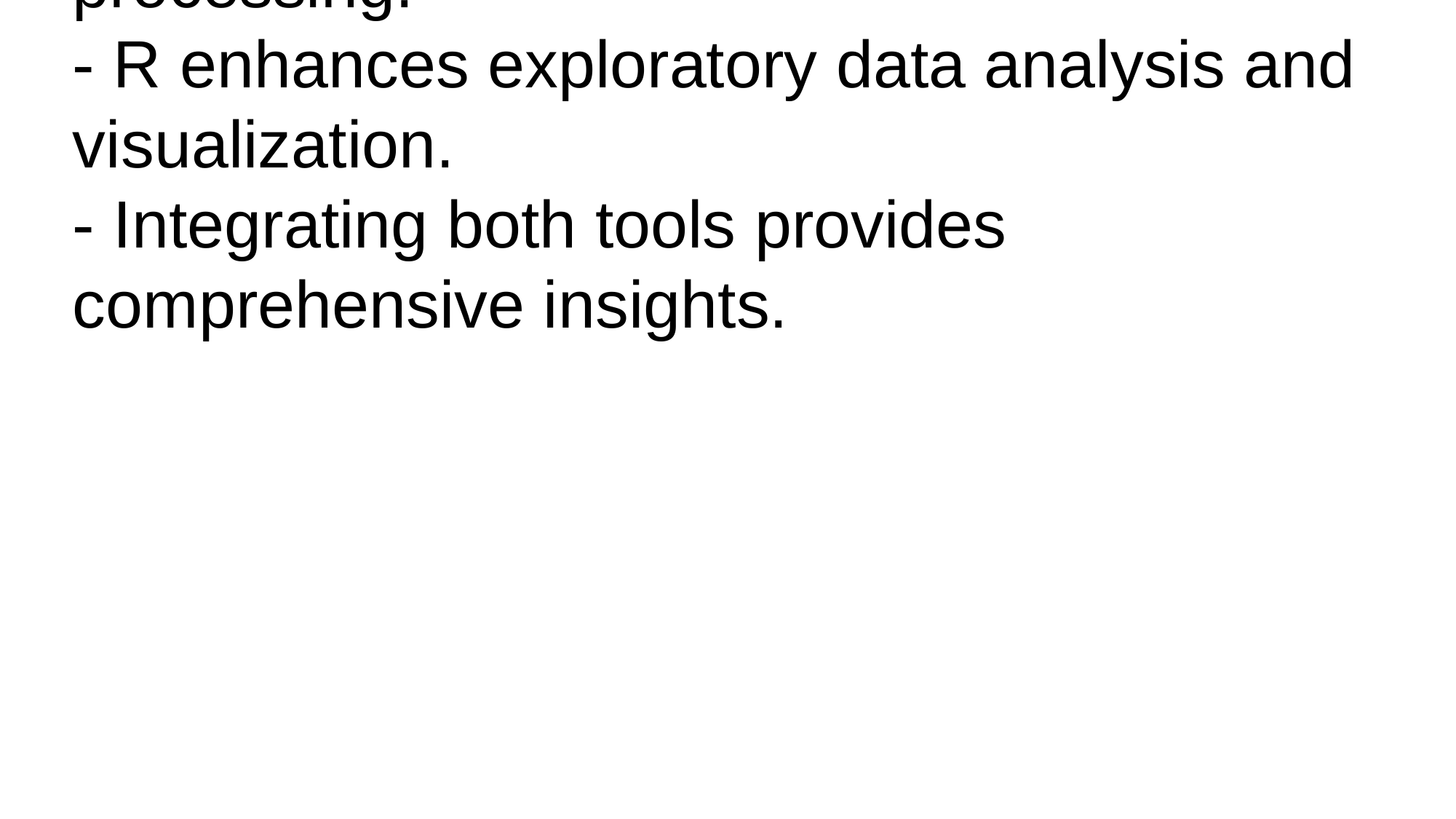

# - QIIME2 enables robust microbial data processing.
- R enhances exploratory data analysis and visualization.
- Integrating both tools provides comprehensive insights.